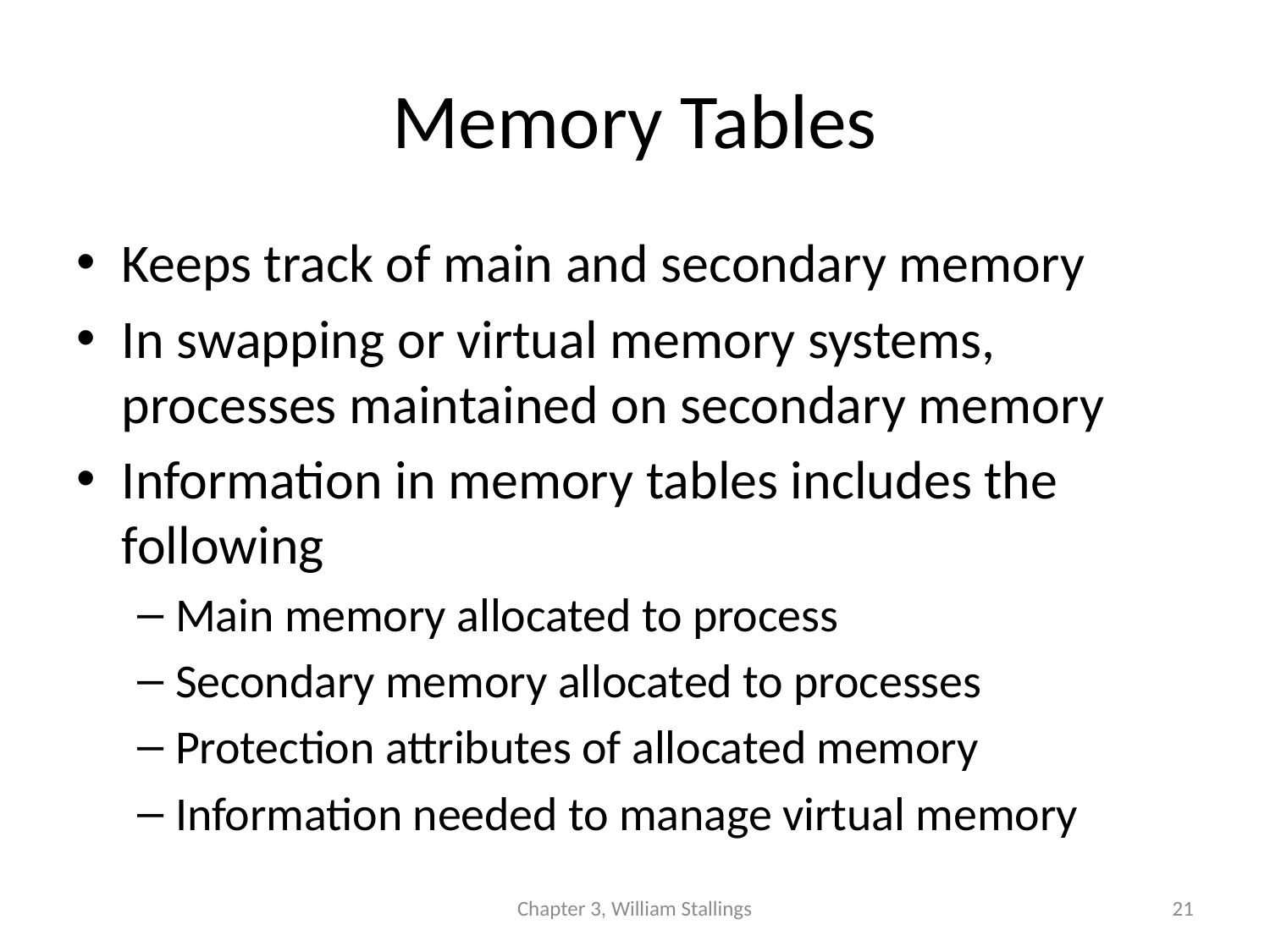

# Memory Tables
Keeps track of main and secondary memory
In swapping or virtual memory systems, processes maintained on secondary memory
Information in memory tables includes the following
Main memory allocated to process
Secondary memory allocated to processes
Protection attributes of allocated memory
Information needed to manage virtual memory
Chapter 3, William Stallings
21